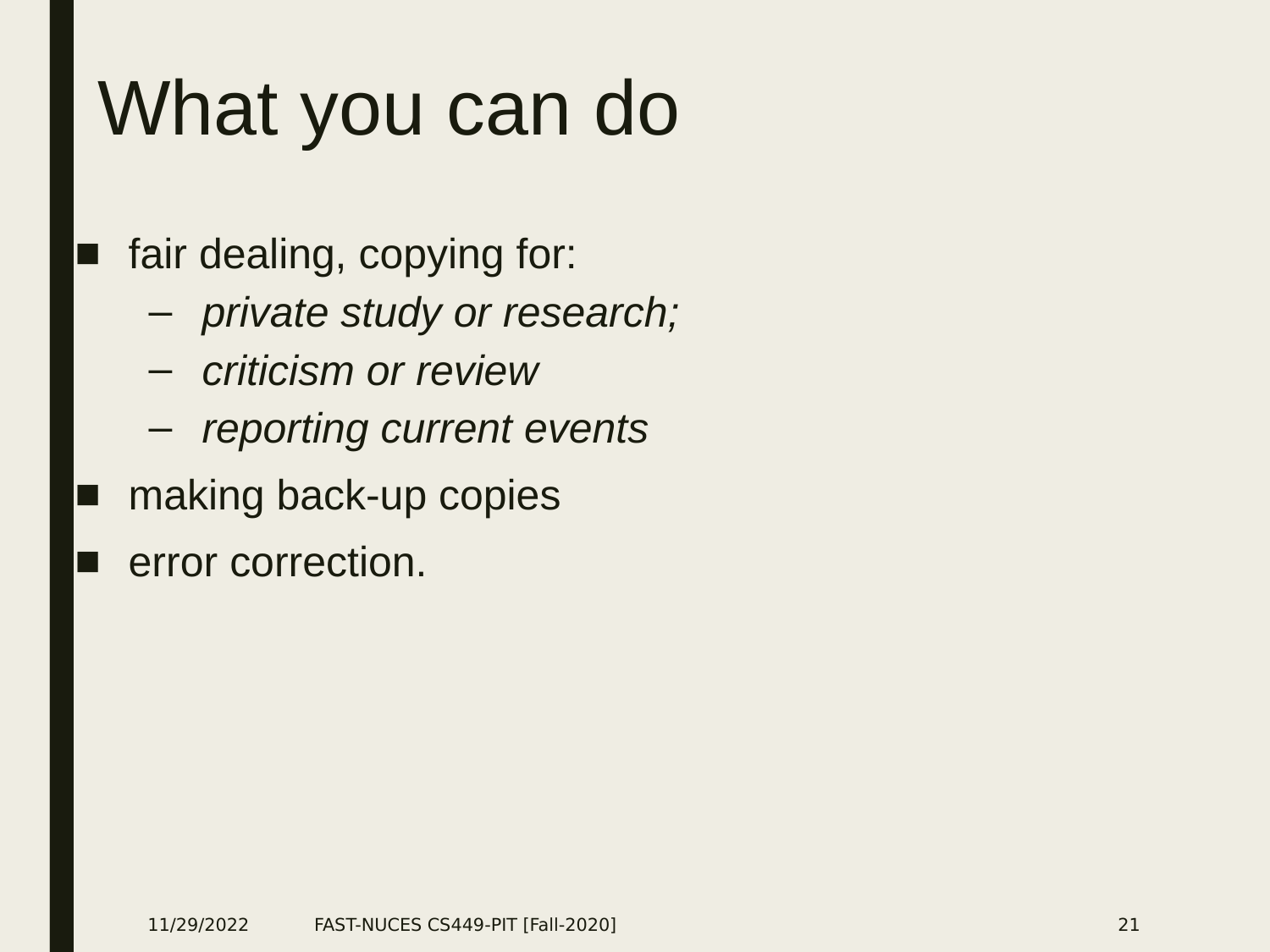

# What you can do
fair dealing, copying for:
private study or research;
criticism or review
reporting current events
making back-up copies
error correction.

11/29/2022
FAST-NUCES CS449-PIT [Fall-2020]
21